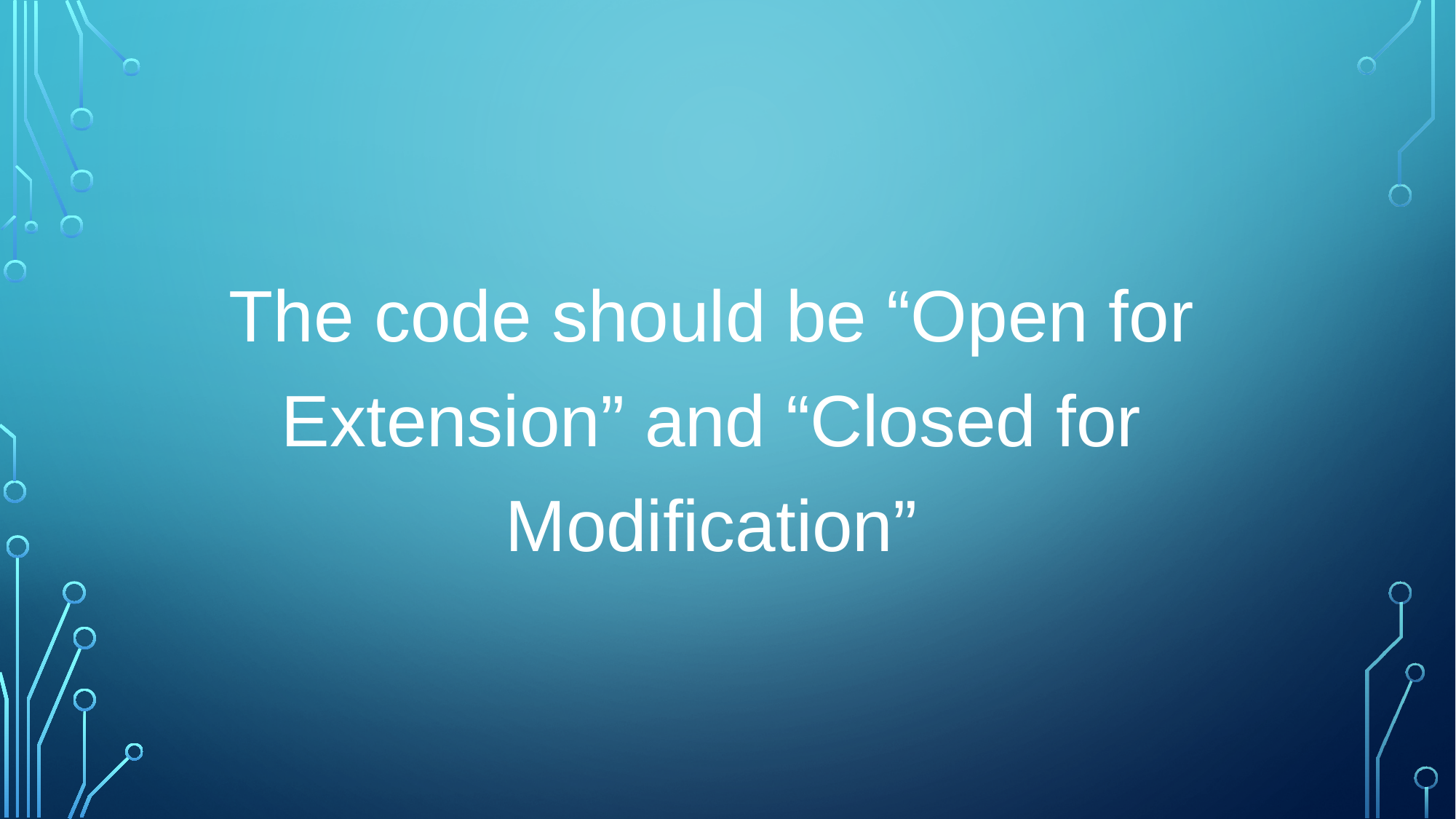

The code should be “Open for Extension” and “Closed for Modification”